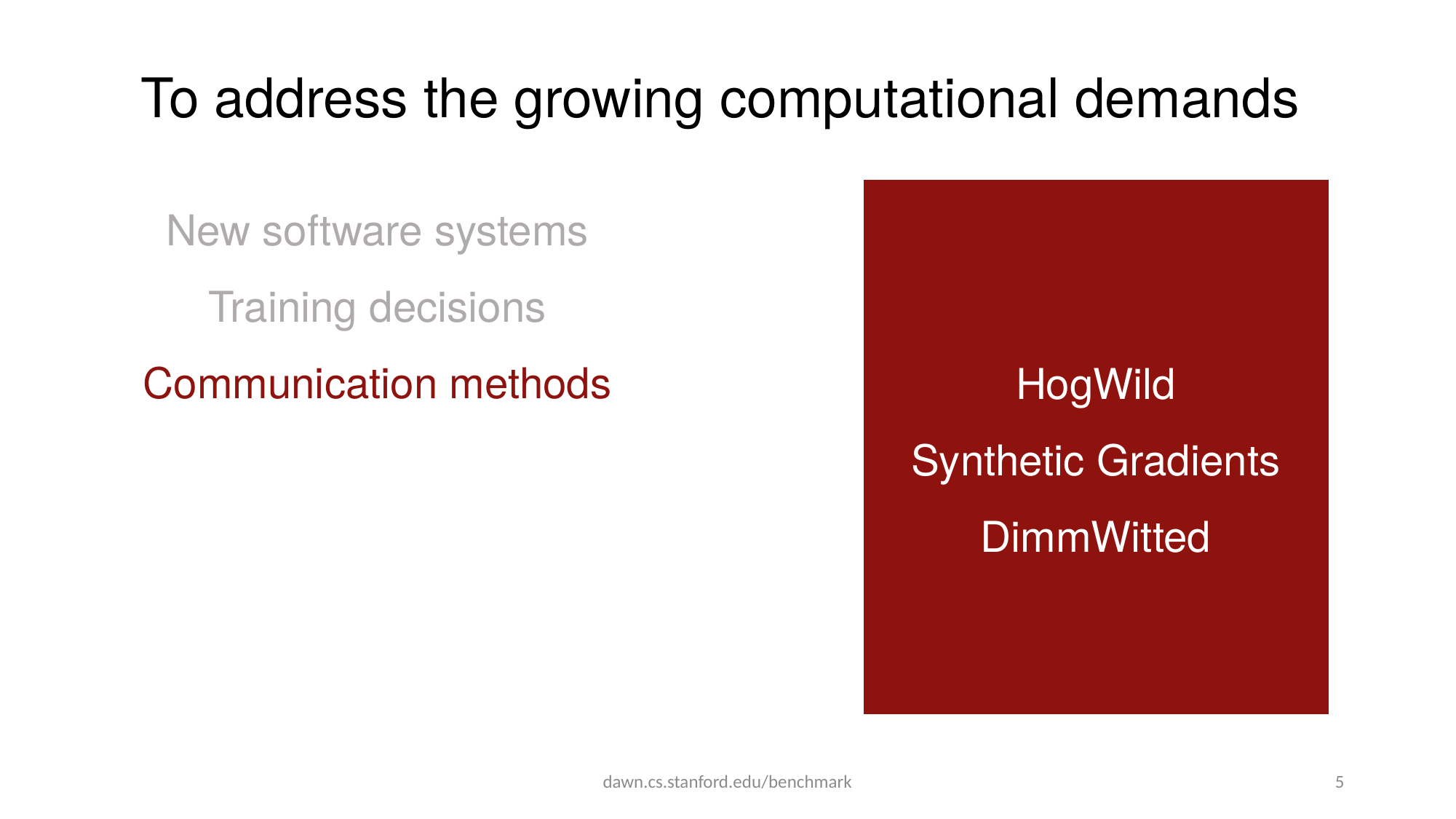

To address the growing computational demands
New software systems
Training decisions
Communication methods
Hardware

HogWild
Synthetic Gradients
DimmWitted
dawn.cs.stanford.edu/benchmark
5